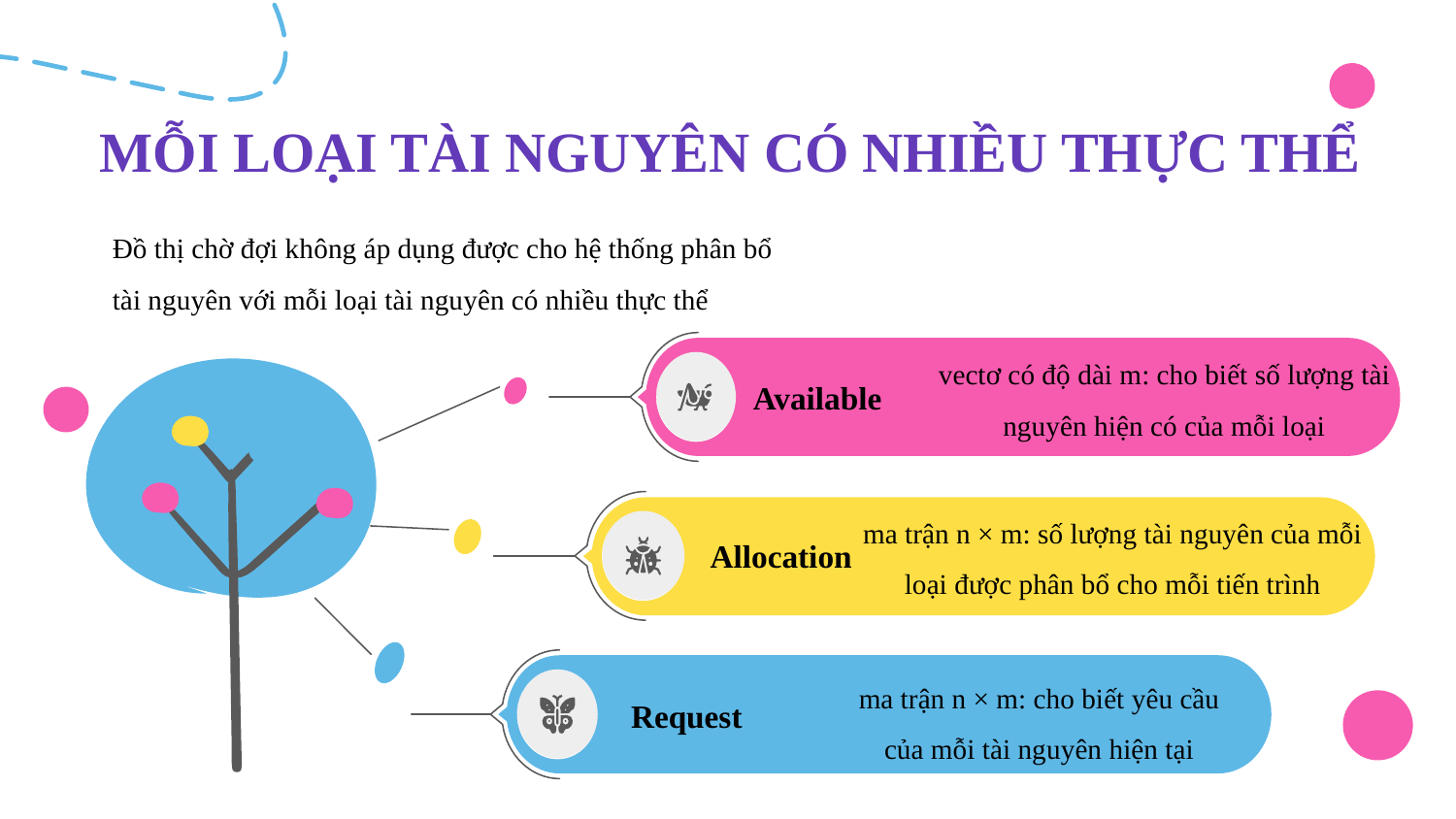

MỖI LOẠI TÀI NGUYÊN CÓ NHIỀU THỰC THỂ
Đồ thị chờ đợi không áp dụng được cho hệ thống phân bổ tài nguyên với mỗi loại tài nguyên có nhiều thực thể
vectơ có độ dài m: cho biết số lượng tài nguyên hiện có của mỗi loại
Available

ma trận n × m: số lượng tài nguyên của mỗi loại được phân bổ cho mỗi tiến trình
Allocation

ma trận n × m: cho biết yêu cầu của mỗi tài nguyên hiện tại
Request